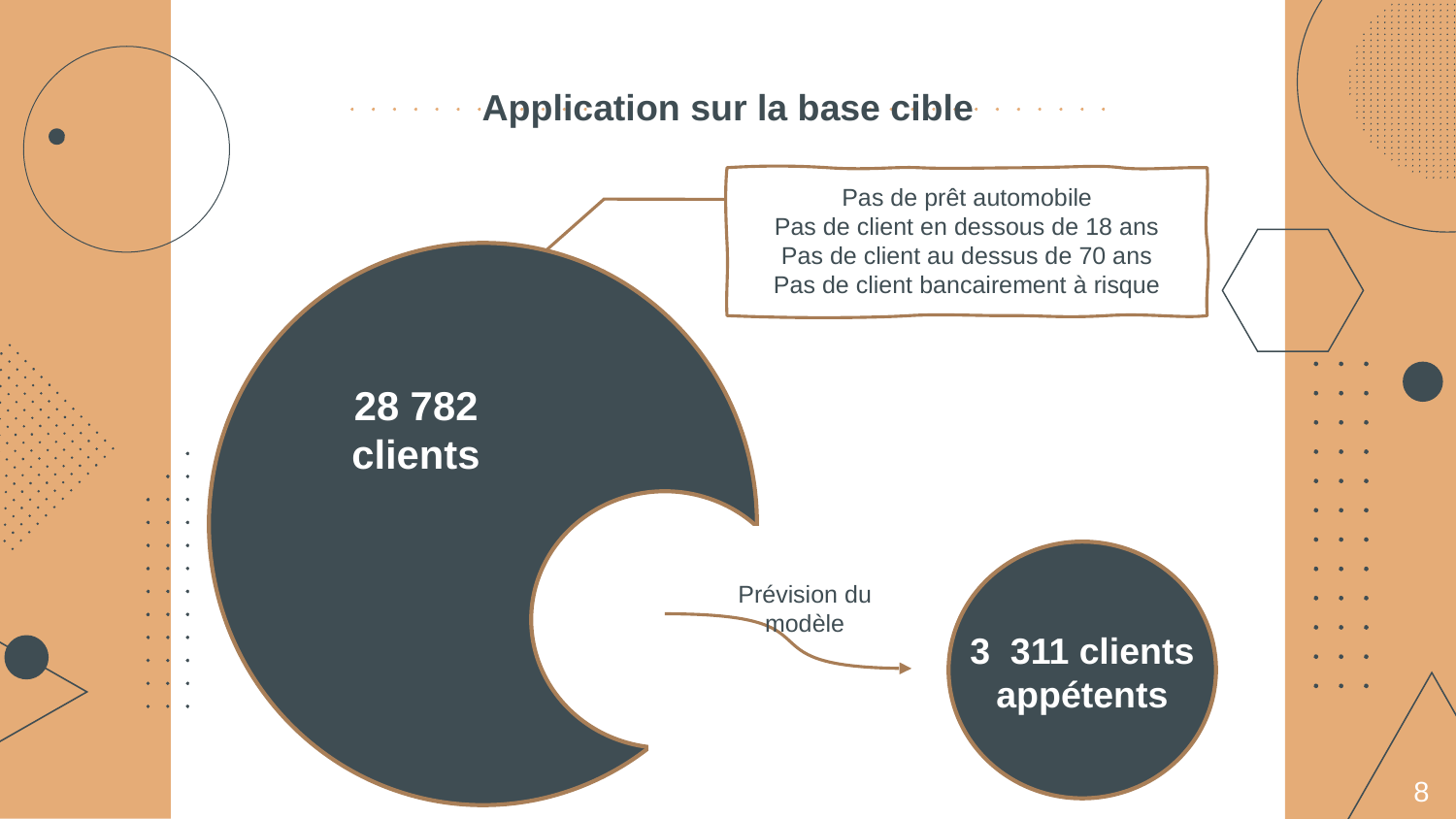

# Application sur la base cible

Pas de prêt automobile
Pas de client en dessous de 18 ans
Pas de client au dessus de 70 ans
Pas de client bancairement à risque

28 782 clients

Prévision du modèle
3  311 clients appétents
8